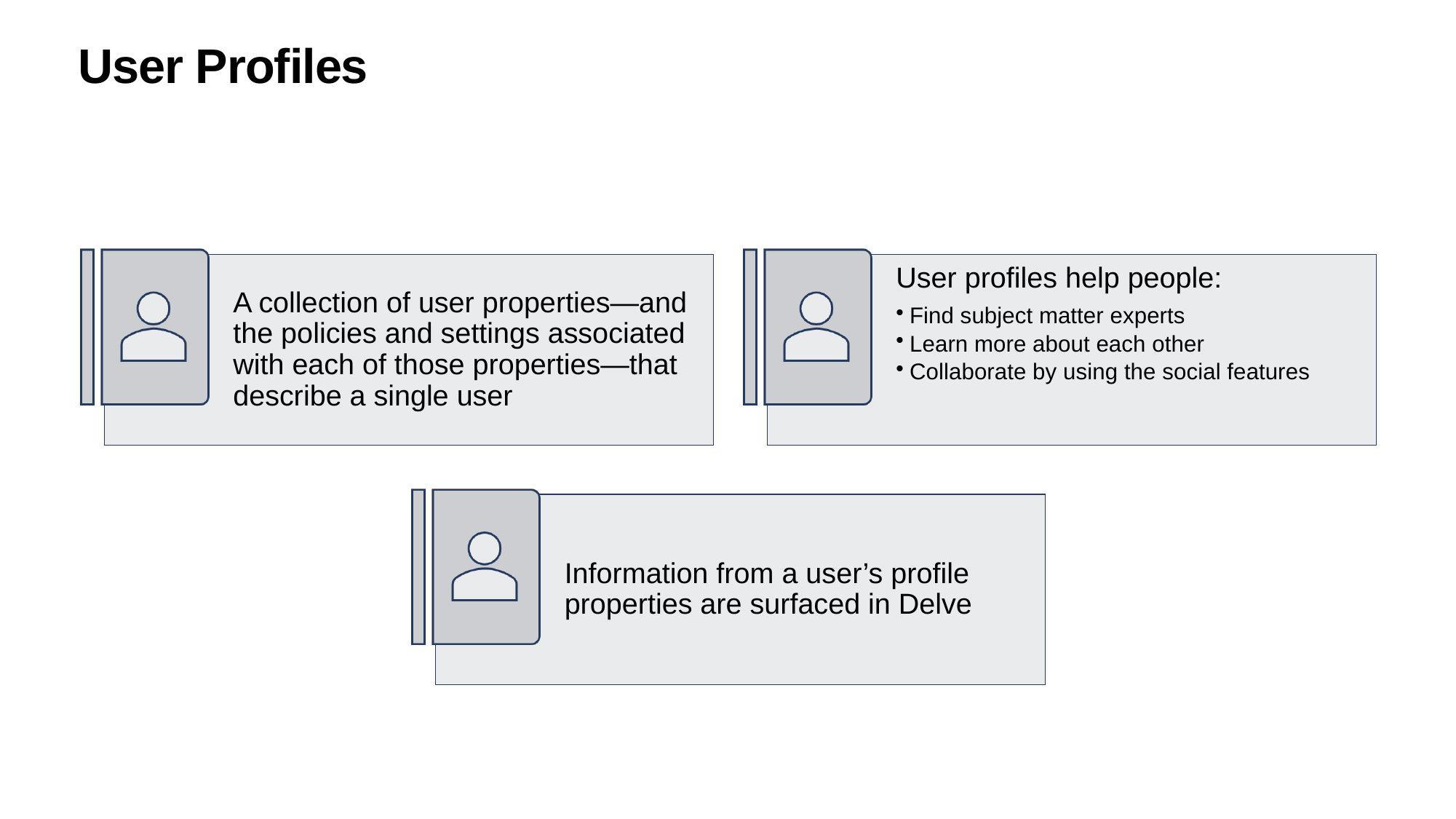

# User Profiles
A collection of user properties—and the policies and settings associated with each of those properties—that describe a single user
User profiles help people:
Find subject matter experts
Learn more about each other
Collaborate by using the social features
Information from a user’s profile properties are surfaced in Delve